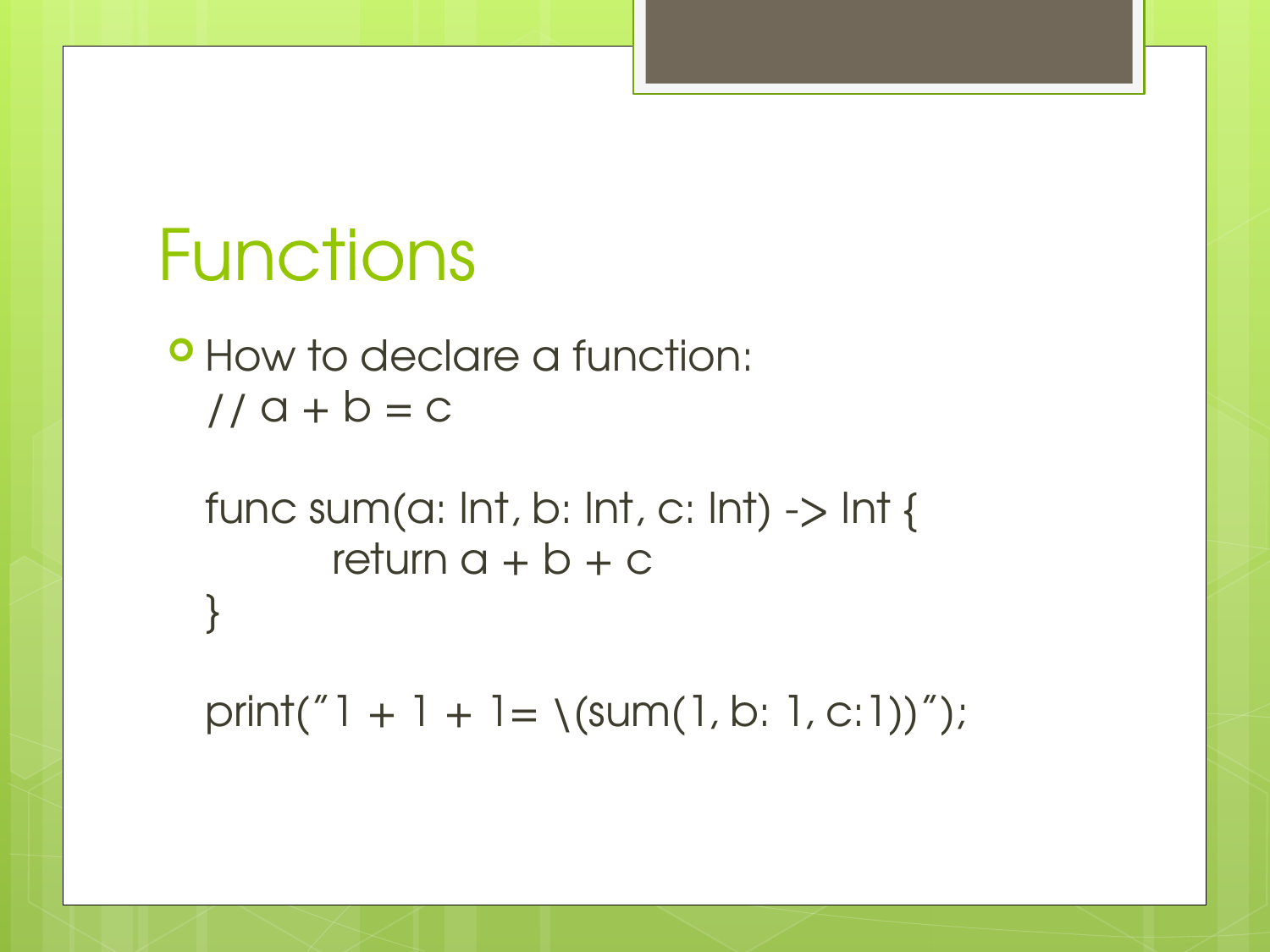

# Functions
How to declare a function:
// a + b = c
func sum(a: Int, b: Int, c: Int) -> Int {
	return a + b + c
}
print(”1 + 1 + 1= \(sum(1, b: 1, c:1))”);